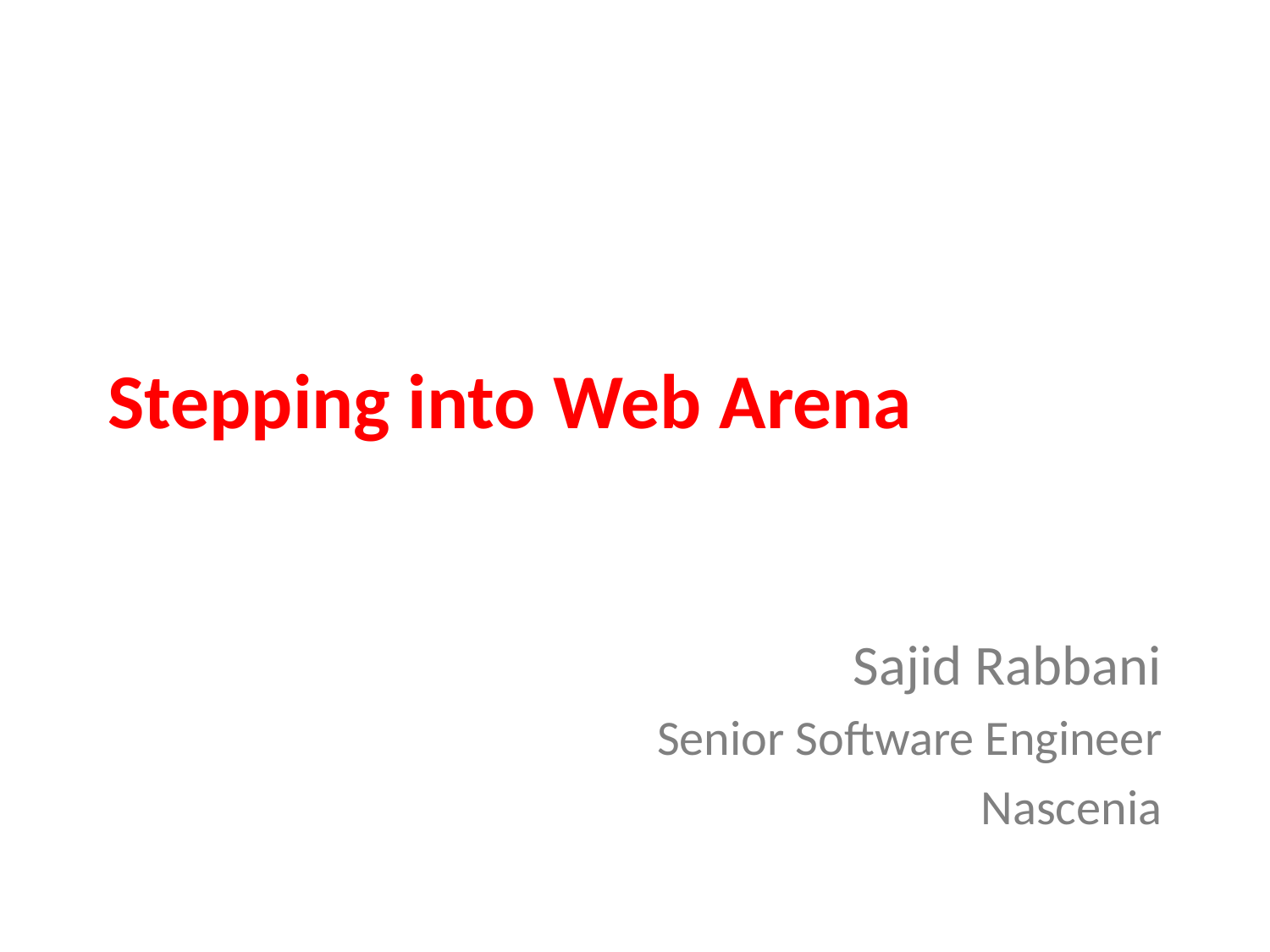

# Stepping into Web Arena
Sajid Rabbani
Senior Software Engineer
Nascenia